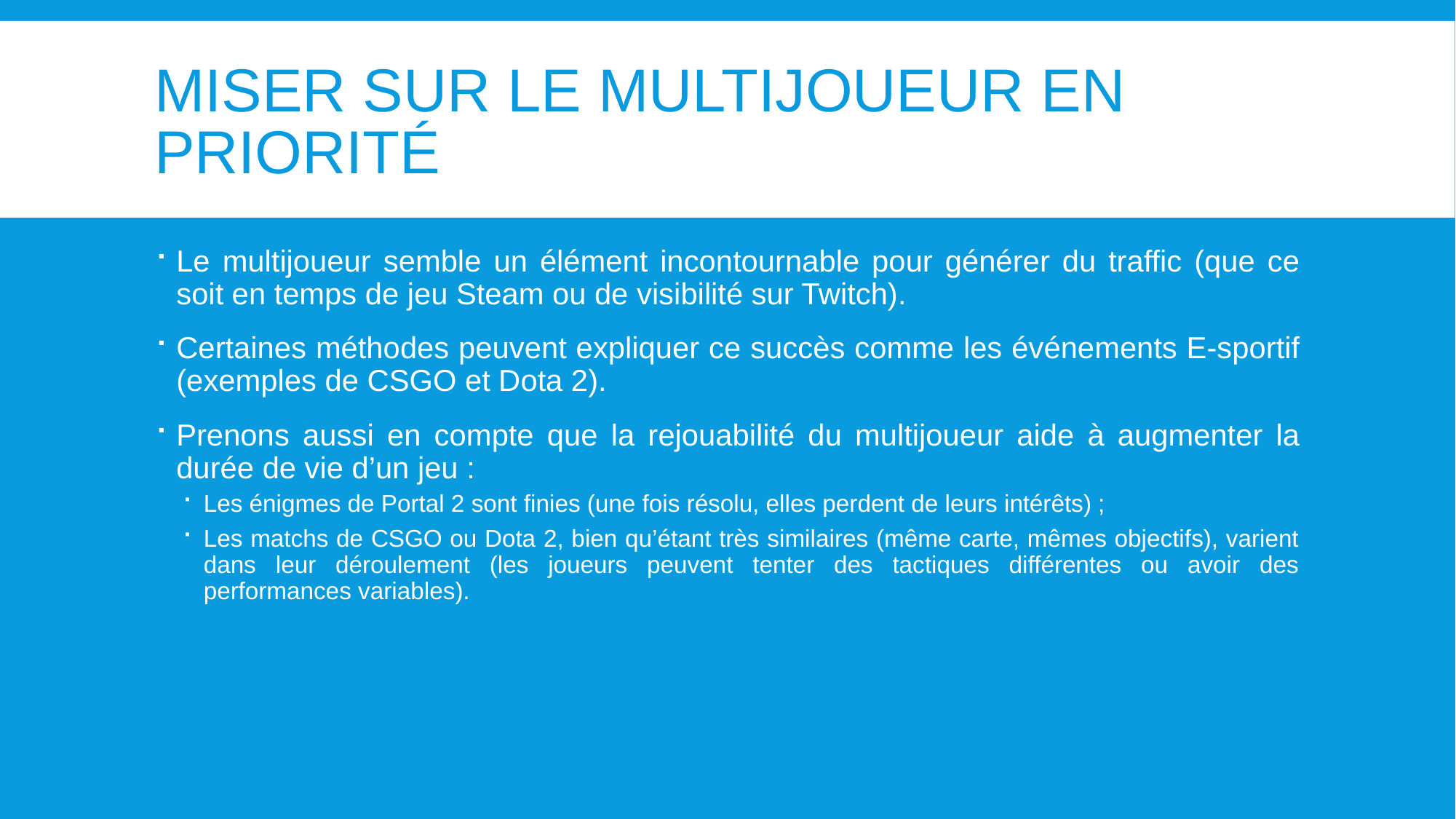

# Miser sur le multijoueur en priorité
Le multijoueur semble un élément incontournable pour générer du traffic (que ce soit en temps de jeu Steam ou de visibilité sur Twitch).
Certaines méthodes peuvent expliquer ce succès comme les événements E-sportif (exemples de CSGO et Dota 2).
Prenons aussi en compte que la rejouabilité du multijoueur aide à augmenter la durée de vie d’un jeu :
Les énigmes de Portal 2 sont finies (une fois résolu, elles perdent de leurs intérêts) ;
Les matchs de CSGO ou Dota 2, bien qu’étant très similaires (même carte, mêmes objectifs), varient dans leur déroulement (les joueurs peuvent tenter des tactiques différentes ou avoir des performances variables).